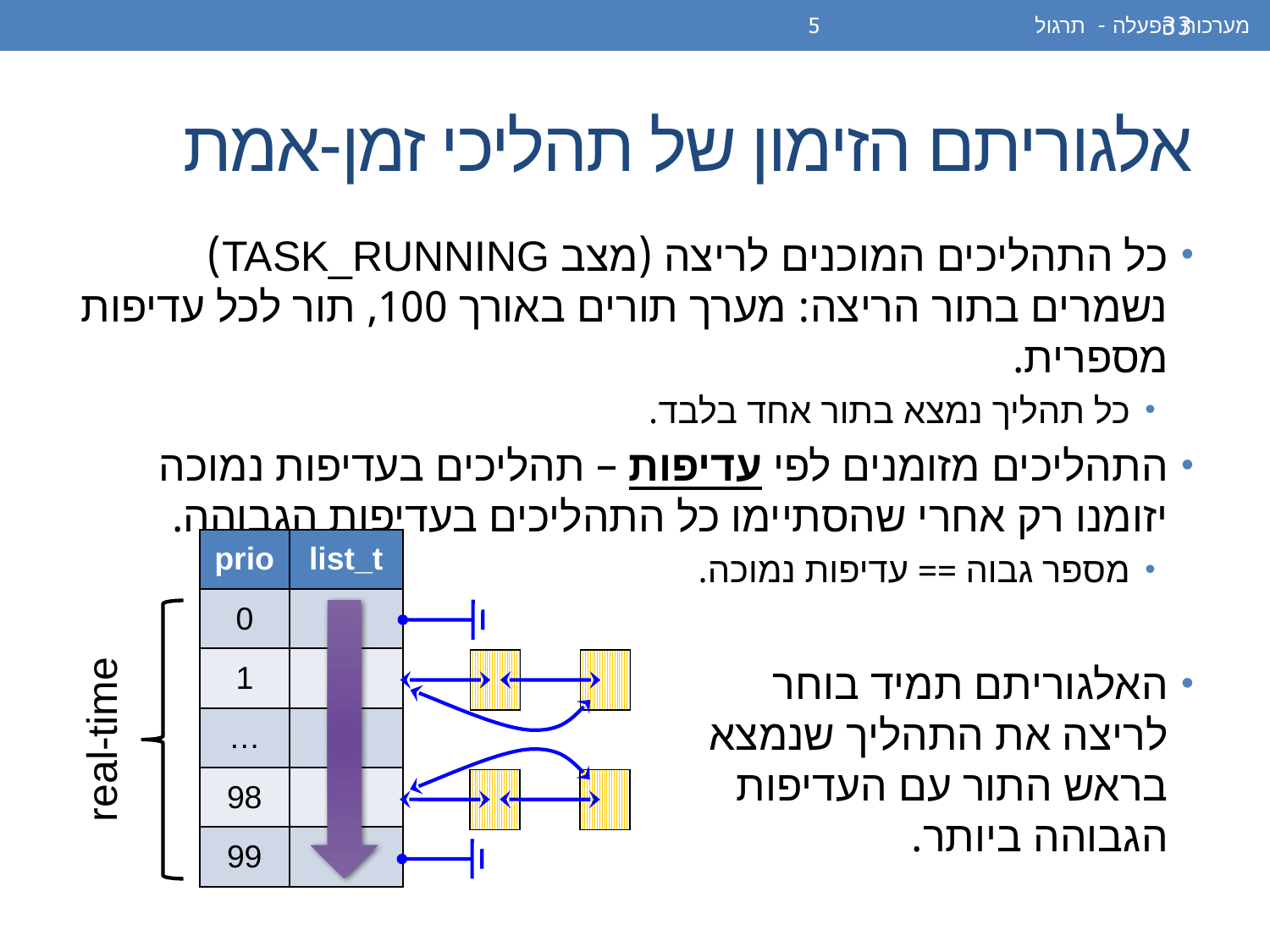

מערכות הפעלה - תרגול 5
33
# אלגוריתם הזימון של תהליכי זמן-אמת
כל התהליכים המוכנים לריצה (מצב TASK_RUNNING) נשמרים בתור הריצה: מערך תורים באורך 100, תור לכל עדיפות מספרית.
כל תהליך נמצא בתור אחד בלבד.
התהליכים מזומנים לפי עדיפות – תהליכים בעדיפות נמוכה יזומנו רק אחרי שהסתיימו כל התהליכים בעדיפות הגבוהה.
מספר גבוה == עדיפות נמוכה.

האלגוריתם תמיד בוחר
לריצה את התהליך שנמצא
בראש התור עם העדיפות
הגבוהה ביותר.
| prio | list\_t |
| --- | --- |
| 0 |  |
| 1 |  |
| … |  |
| 98 |  |
| 99 |  |

real-time